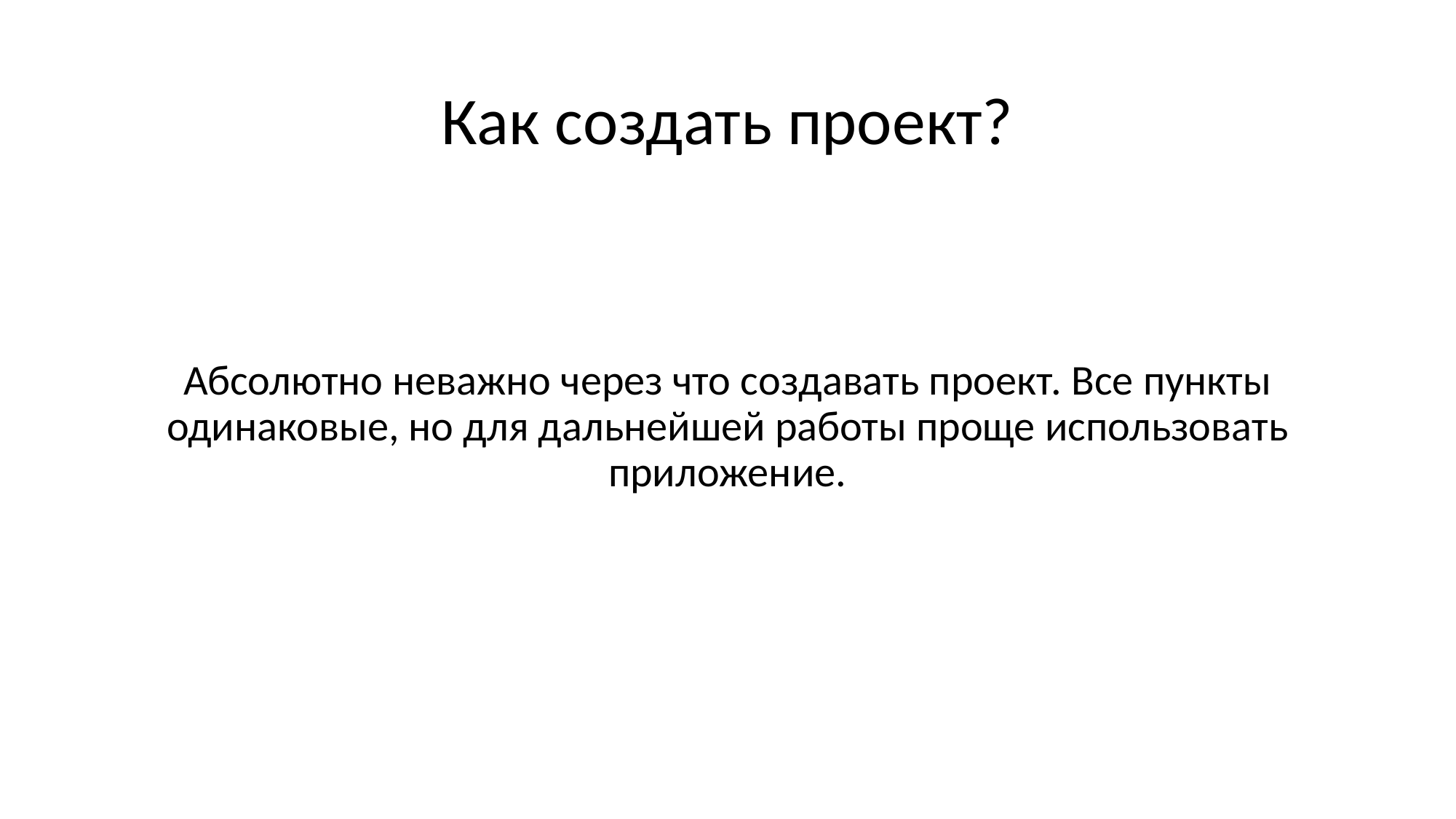

# Как создать проект?
Абсолютно неважно через что создавать проект. Все пункты одинаковые, но для дальнейшей работы проще использовать приложение.